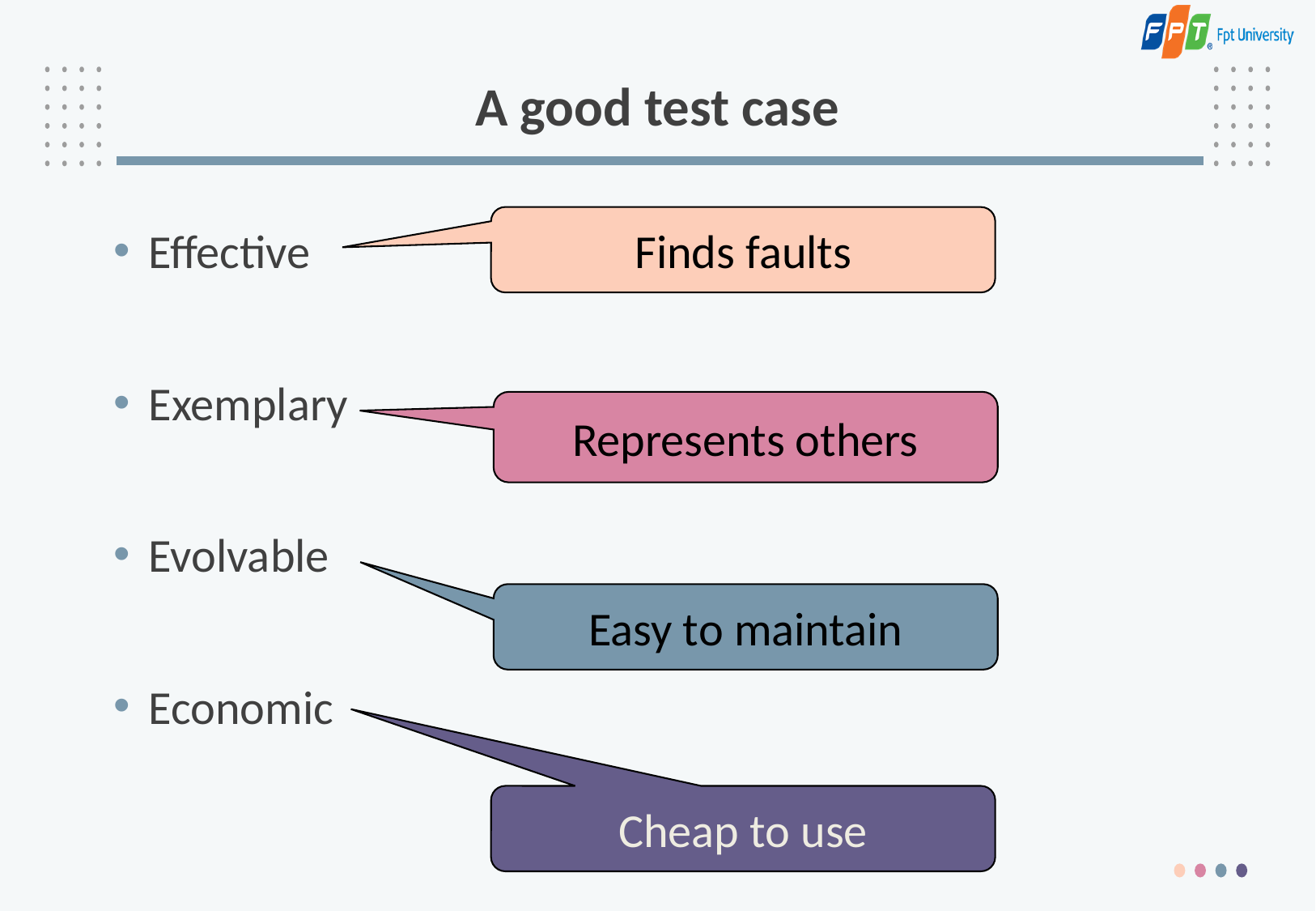

# A good test case
Finds faults
 Effective

 Exemplary

 Evolvable

 Economic
Represents others
Easy to maintain
Cheap to use